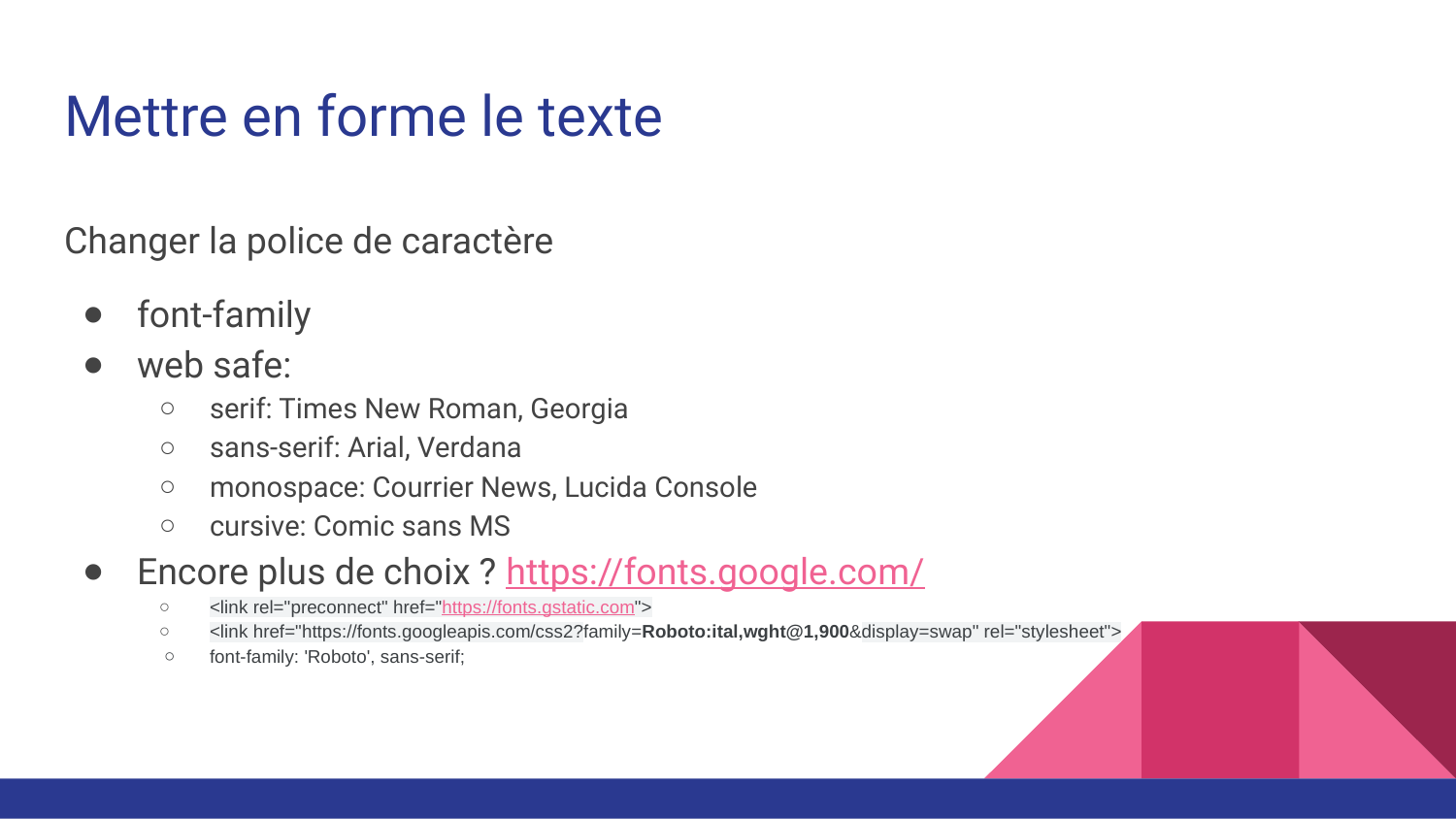

# Mettre en forme le texte
Changer la police de caractère
font-family
web safe:
serif: Times New Roman, Georgia
sans-serif: Arial, Verdana
monospace: Courrier News, Lucida Console
cursive: Comic sans MS
Encore plus de choix ? https://fonts.google.com/
<link rel="preconnect" href="https://fonts.gstatic.com">
<link href="https://fonts.googleapis.com/css2?family=Roboto:ital,wght@1,900&display=swap" rel="stylesheet">
font-family: 'Roboto', sans-serif;